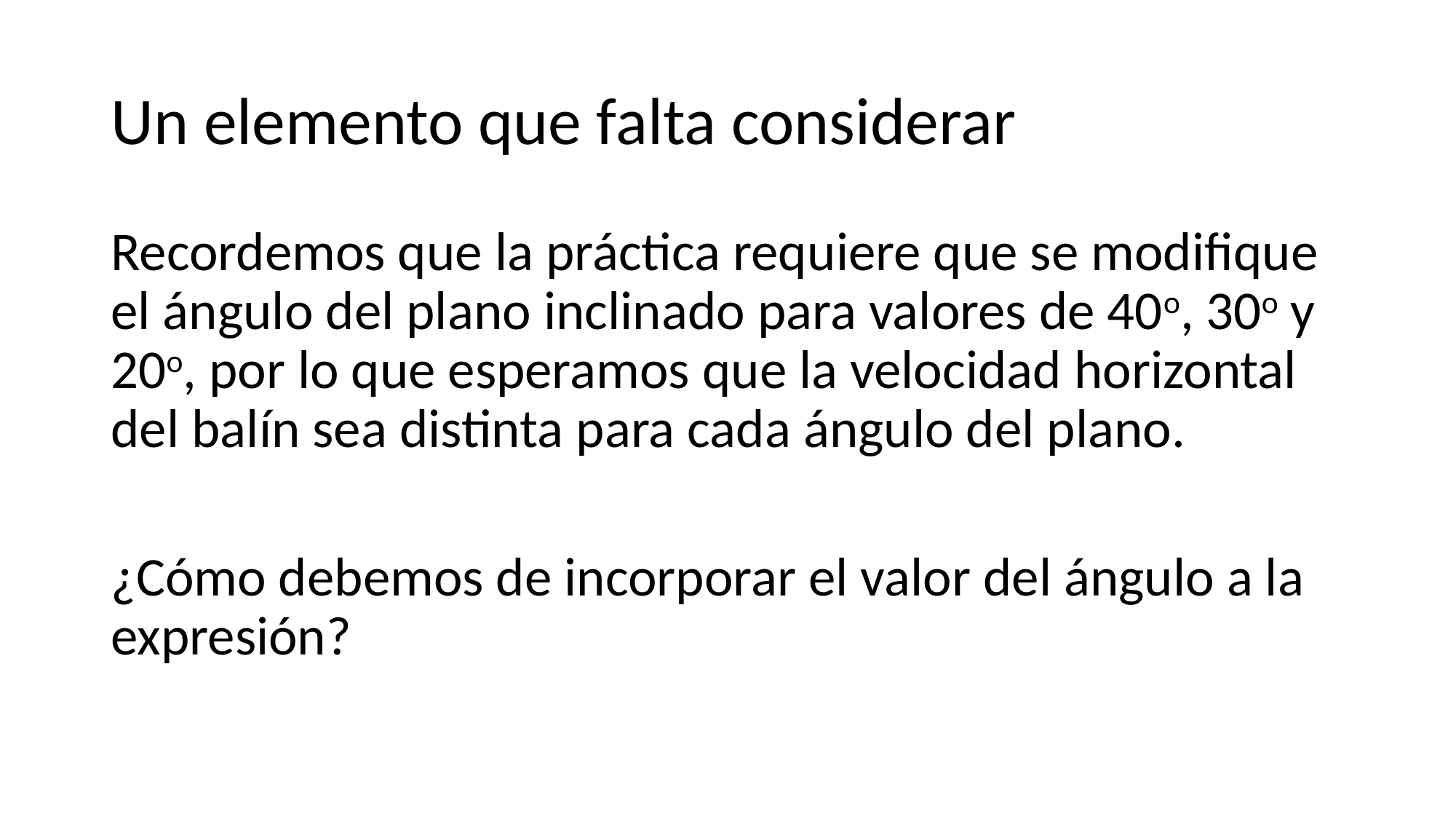

# Un elemento que falta considerar
Recordemos que la práctica requiere que se modifique el ángulo del plano inclinado para valores de 40o, 30o y 20o, por lo que esperamos que la velocidad horizontal del balín sea distinta para cada ángulo del plano.

¿Cómo debemos de incorporar el valor del ángulo a la expresión?